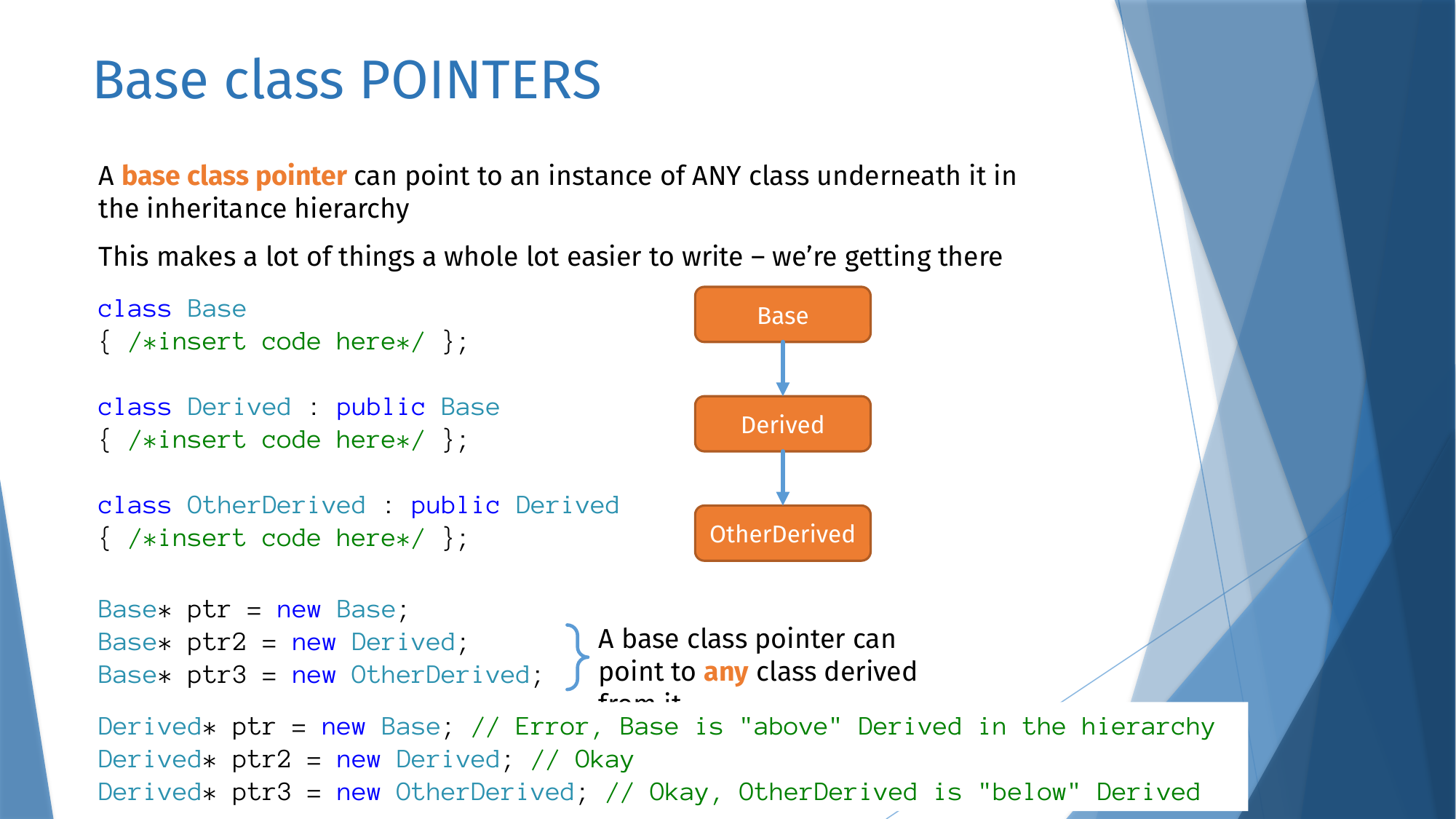

# Base class POINTERS
A base class pointer can point to an instance of ANY class underneath it in the inheritance hierarchy
This makes a lot of things a whole lot easier to write – we’re getting there
class Base
{ /*insert code here*/ };

class Derived : public Base
{ /*insert code here*/ };

class OtherDerived : public Derived
{ /*insert code here*/ };

Base
Derived
OtherDerived
Base* ptr = new Base;
Base* ptr2 = new Derived;
Base* ptr3 = new OtherDerived;
A base class pointer can point to any class derived from it

Derived* ptr = new Base; // Error, Base is "above" Derived in the hierarchy
Derived* ptr2 = new Derived; // Okay
Derived* ptr3 = new OtherDerived; // Okay, OtherDerived is "below" Derived